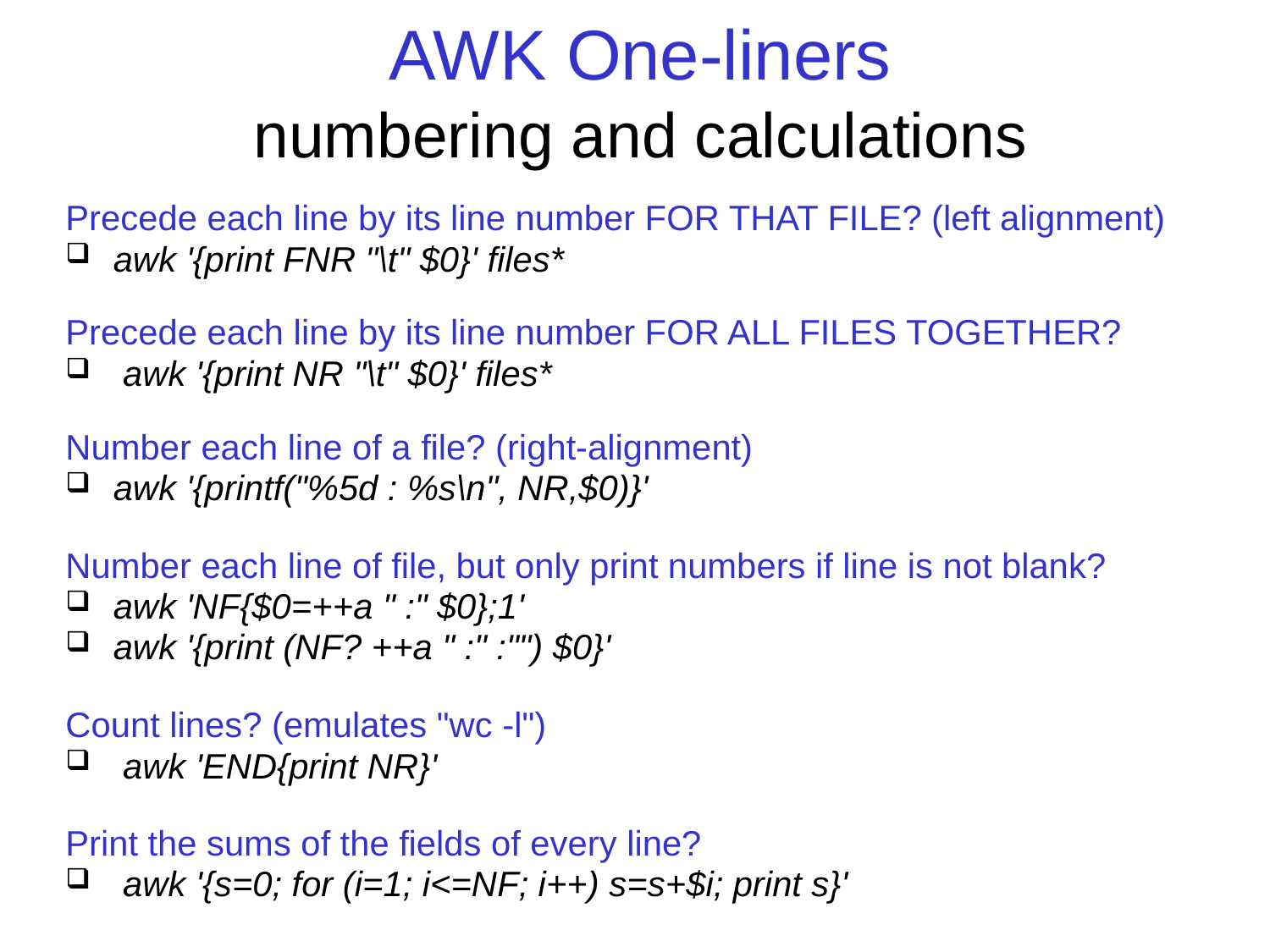

# AWK One-liners numbering and calculations

Precede each line by its line number FOR THAT FILE? (left alignment)
awk '{print FNR "\t" $0}' files*

Precede each line by its line number FOR ALL FILES TOGETHER?
 awk '{print NR "\t" $0}' files*

Number each line of a file? (right-alignment)
awk '{printf("%5d : %s\n", NR,$0)}'

Number each line of file, but only print numbers if line is not blank?
awk 'NF{$0=++a " :" $0};1'
awk '{print (NF? ++a " :" :"") $0}'

Count lines? (emulates "wc -l")
 awk 'END{print NR}'

Print the sums of the fields of every line?
 awk '{s=0; for (i=1; i<=NF; i++) s=s+$i; print s}'